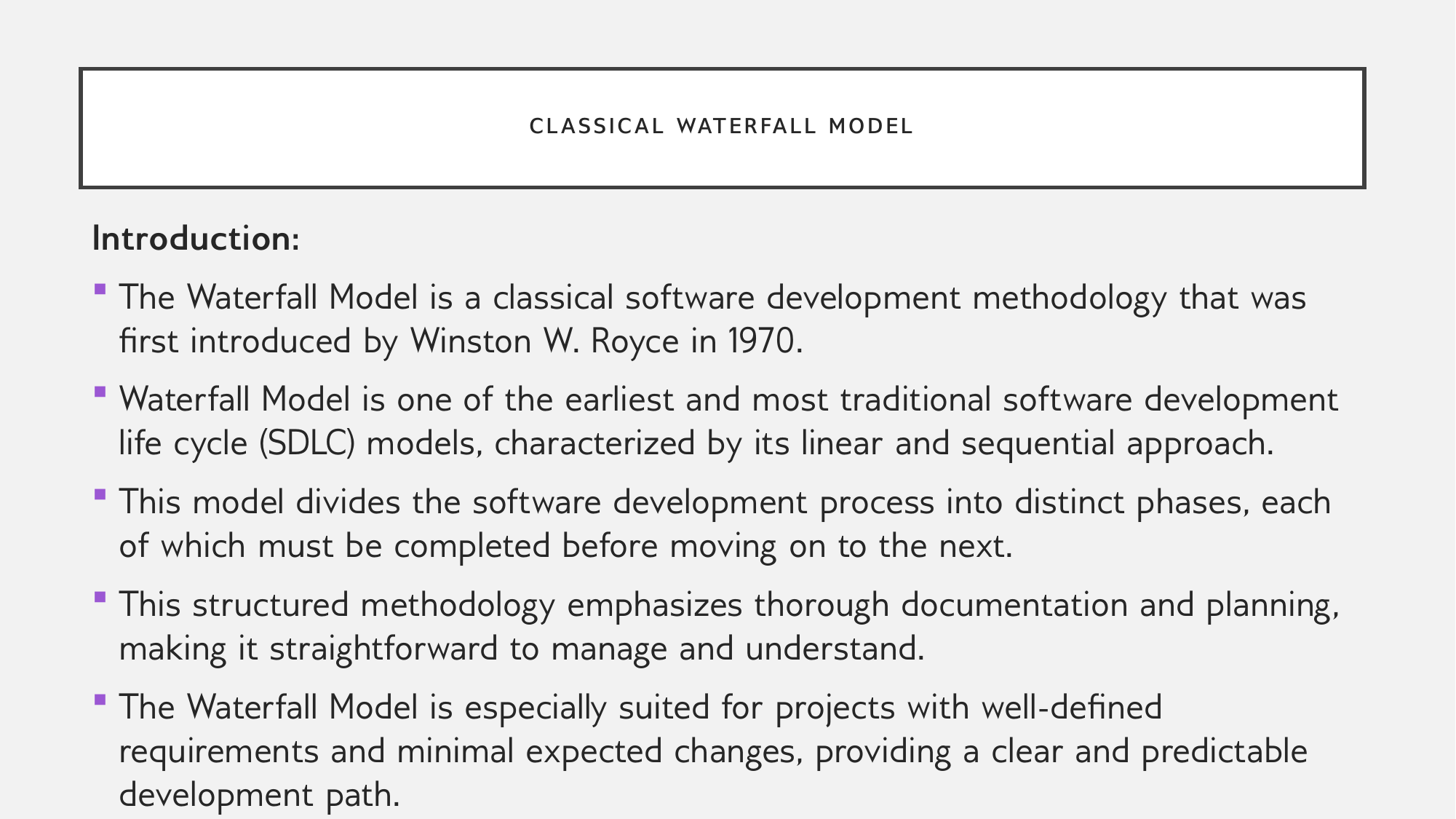

# Classical Waterfall Model
Introduction:
The Waterfall Model is a classical software development methodology that was first introduced by Winston W. Royce in 1970.
Waterfall Model is one of the earliest and most traditional software development life cycle (SDLC) models, characterized by its linear and sequential approach.
This model divides the software development process into distinct phases, each of which must be completed before moving on to the next.
This structured methodology emphasizes thorough documentation and planning, making it straightforward to manage and understand.
The Waterfall Model is especially suited for projects with well-defined requirements and minimal expected changes, providing a clear and predictable development path.